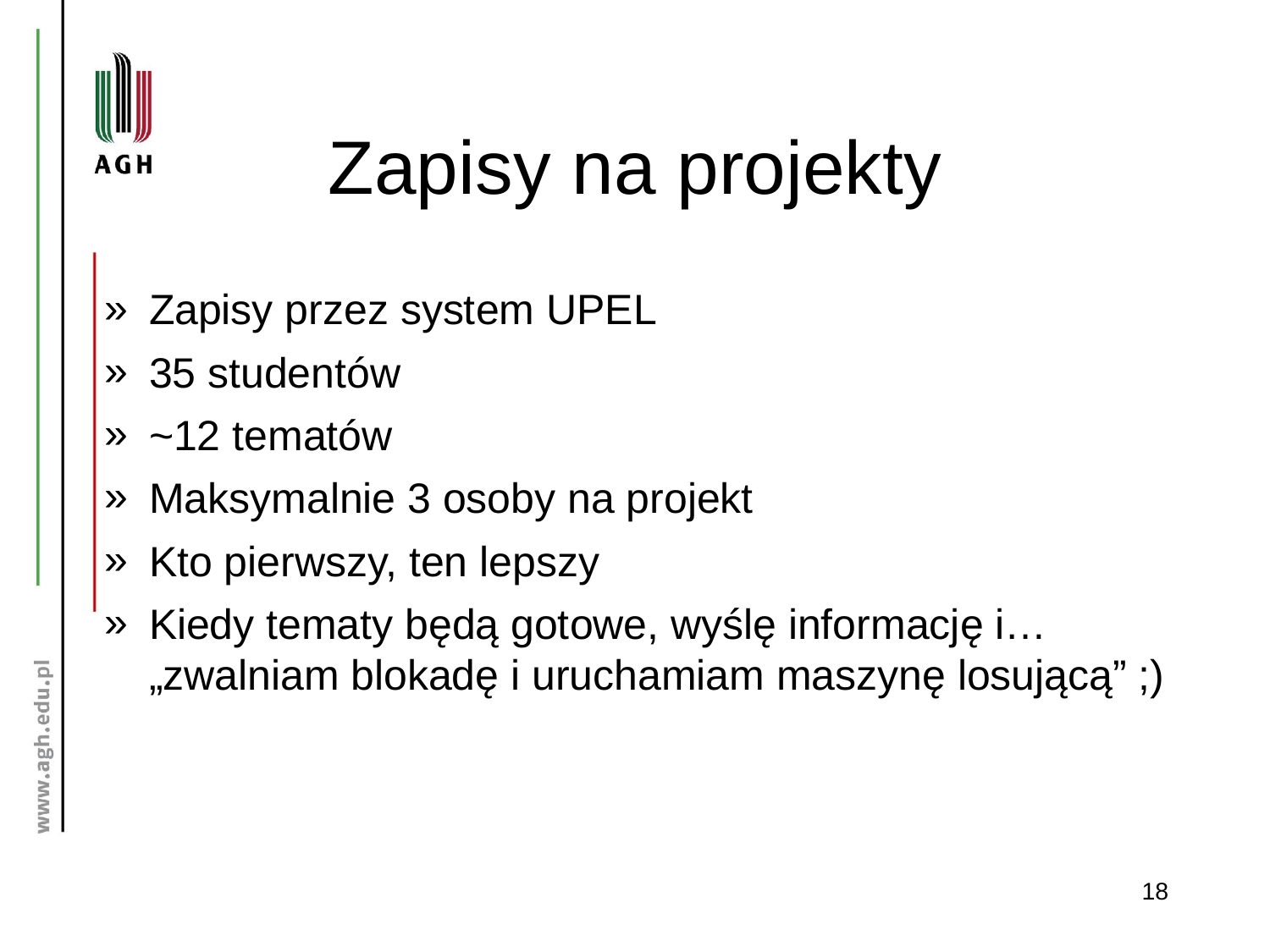

# Zapisy na projekty
Zapisy przez system UPEL
35 studentów
~12 tematów
Maksymalnie 3 osoby na projekt
Kto pierwszy, ten lepszy
Kiedy tematy będą gotowe, wyślę informację i…
„zwalniam blokadę i uruchamiam maszynę losującą” ;)
18